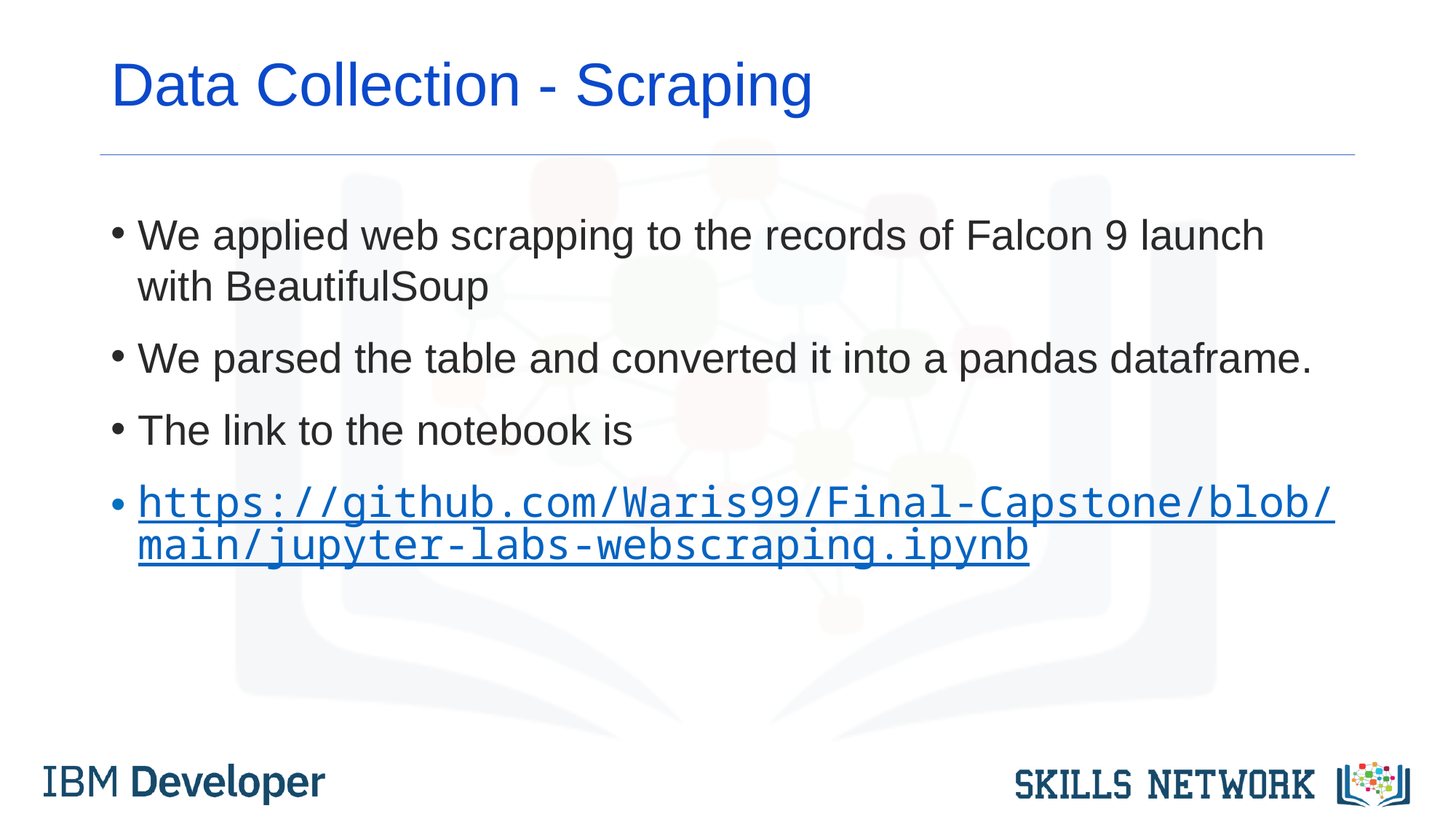

# Data Collection - Scraping
We applied web scrapping to the records of Falcon 9 launch with BeautifulSoup
We parsed the table and converted it into a pandas dataframe.
The link to the notebook is
https://github.com/Waris99/Final-Capstone/blob/main/jupyter-labs-webscraping.ipynb